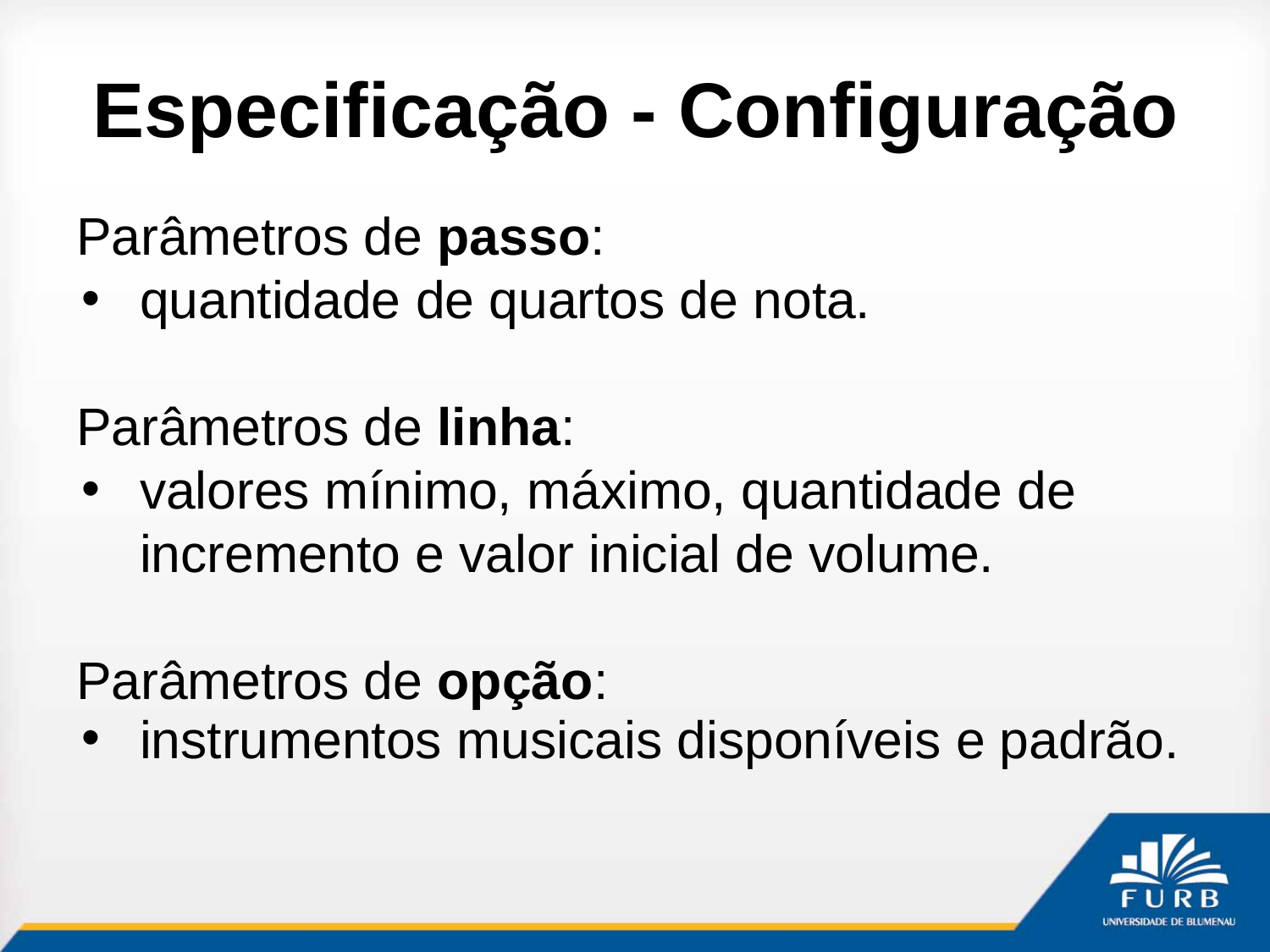

# Especificação - Configuração
Parâmetros de passo:
quantidade de quartos de nota.

Parâmetros de linha:
valores mínimo, máximo, quantidade de incremento e valor inicial de volume.

Parâmetros de opção:
instrumentos musicais disponíveis e padrão.